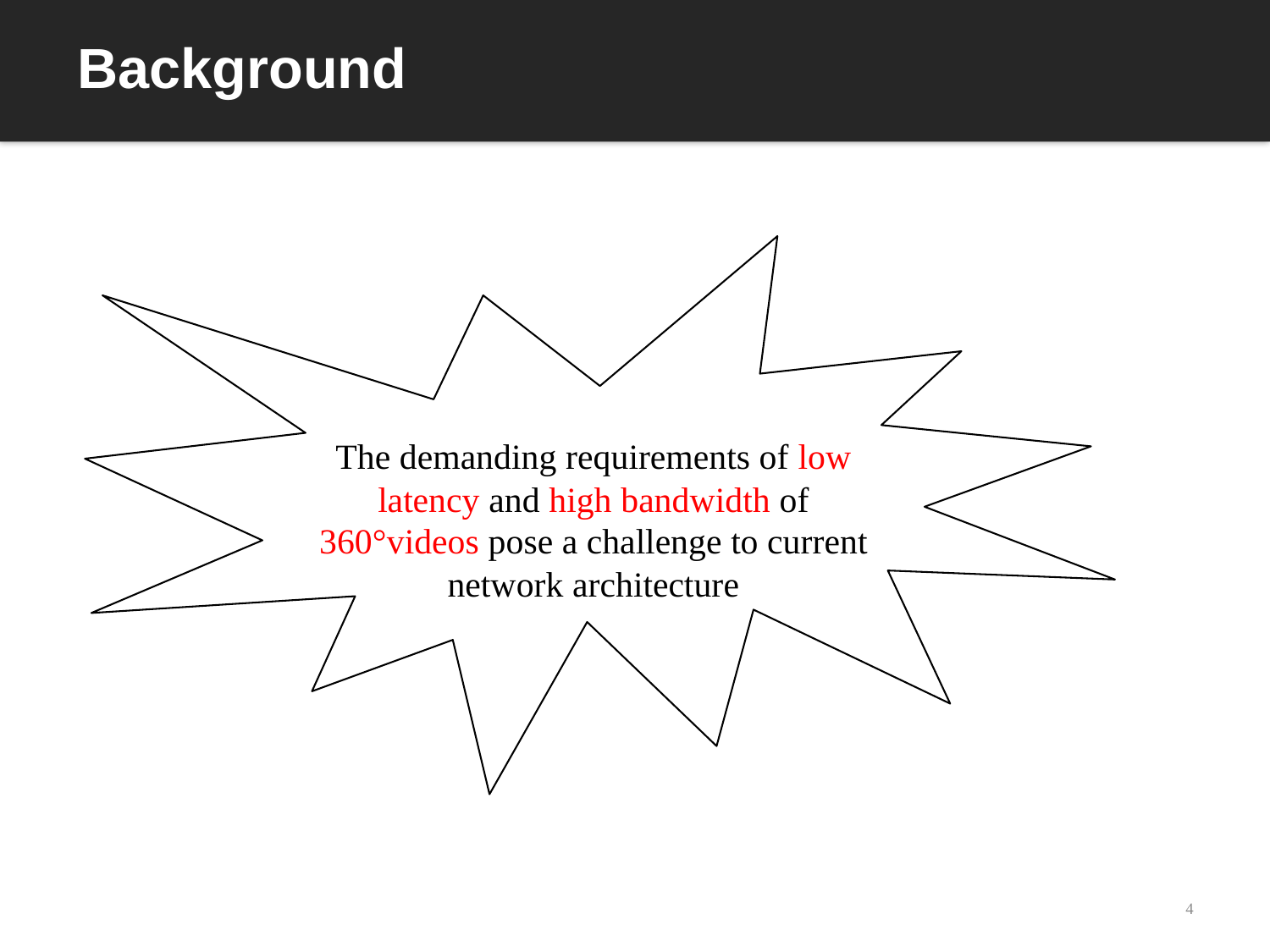

Background

The demanding requirements of low latency and high bandwidth of 360°videos pose a challenge to current network architecture

4